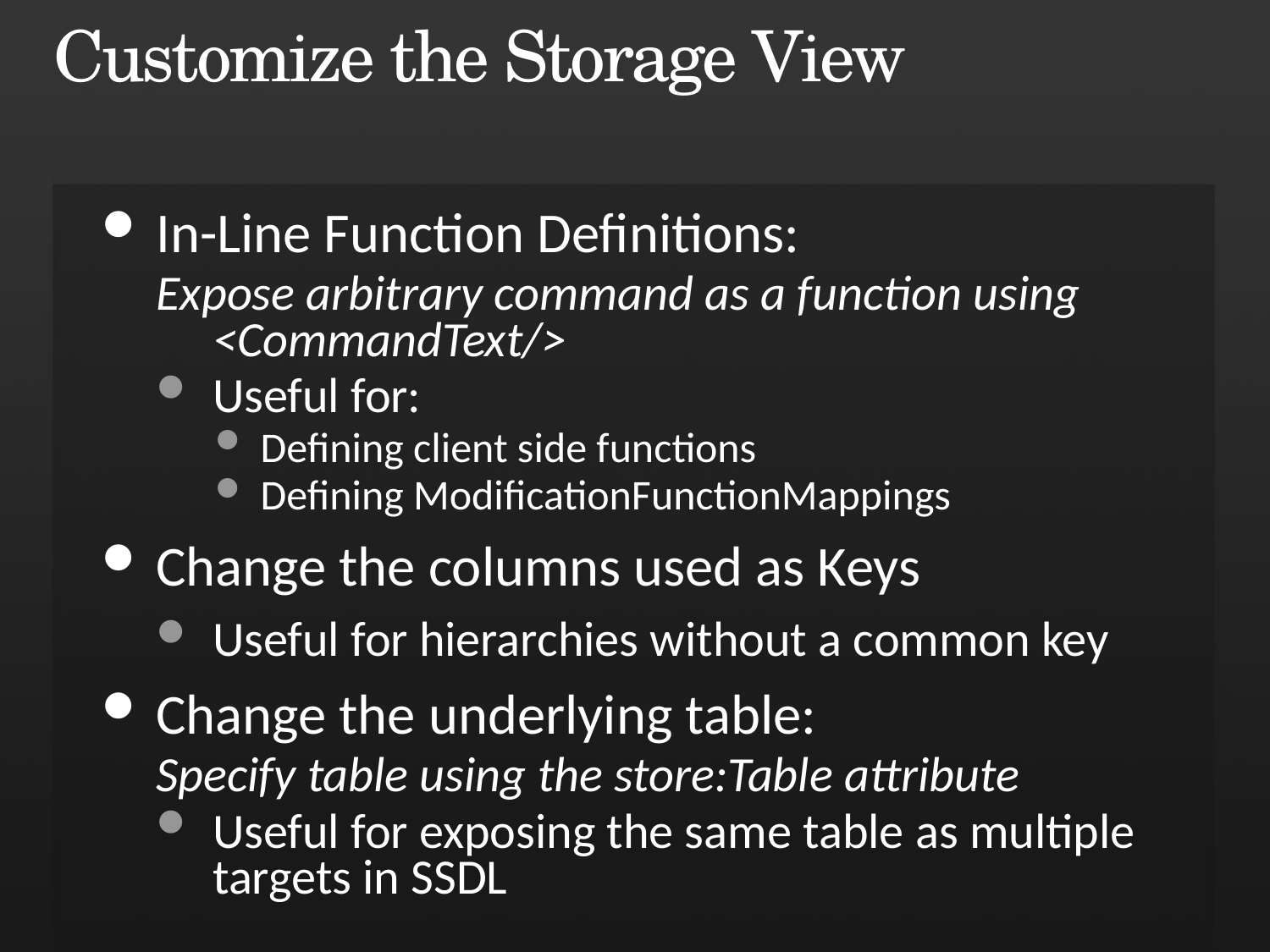

# Customize the Storage View
In-Line Function Definitions:
Expose arbitrary command as a function using <CommandText/>
Useful for:
Defining client side functions
Defining ModificationFunctionMappings
Change the columns used as Keys
Useful for hierarchies without a common key
Change the underlying table:
Specify table using the store:Table attribute
Useful for exposing the same table as multiple targets in SSDL